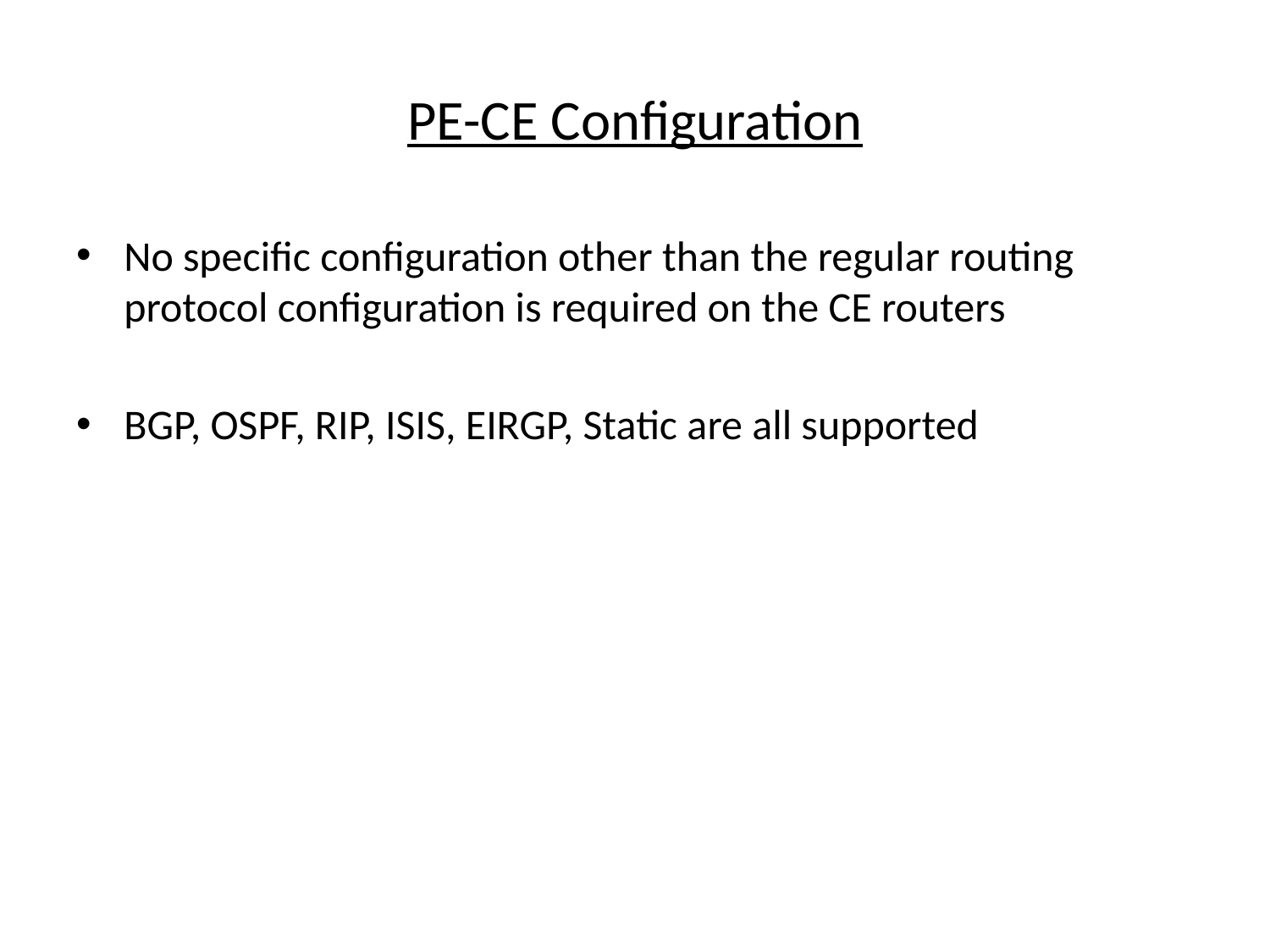

# PE-CE Configuration
No specific configuration other than the regular routing protocol configuration is required on the CE routers

BGP, OSPF, RIP, ISIS, EIRGP, Static are all supported